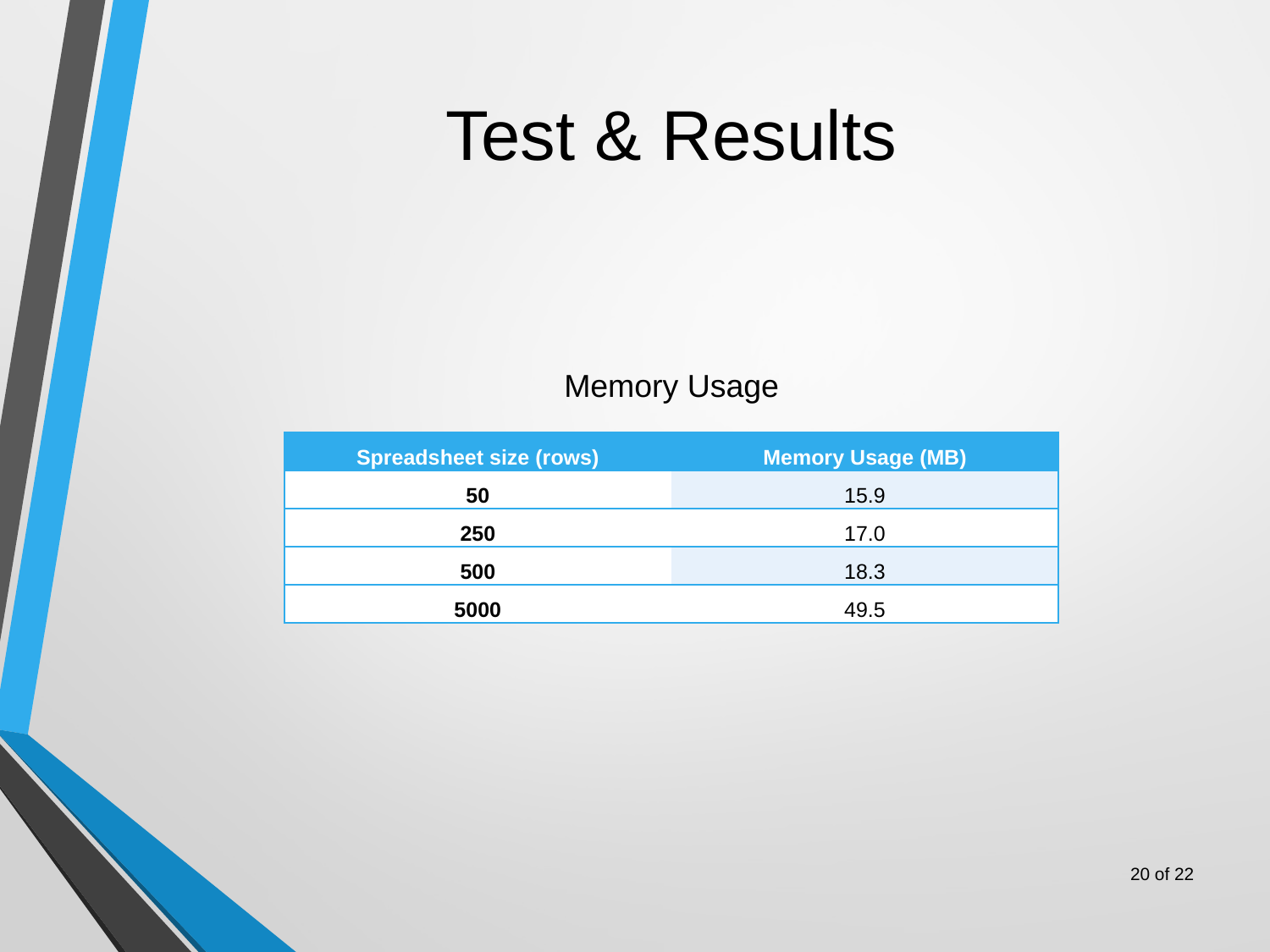

# Test & Results
Memory Usage
| Spreadsheet size (rows) | Memory Usage (MB) |
| --- | --- |
| 50 | 15.9 |
| 250 | 17.0 |
| 500 | 18.3 |
| 5000 | 49.5 |
20 of 22